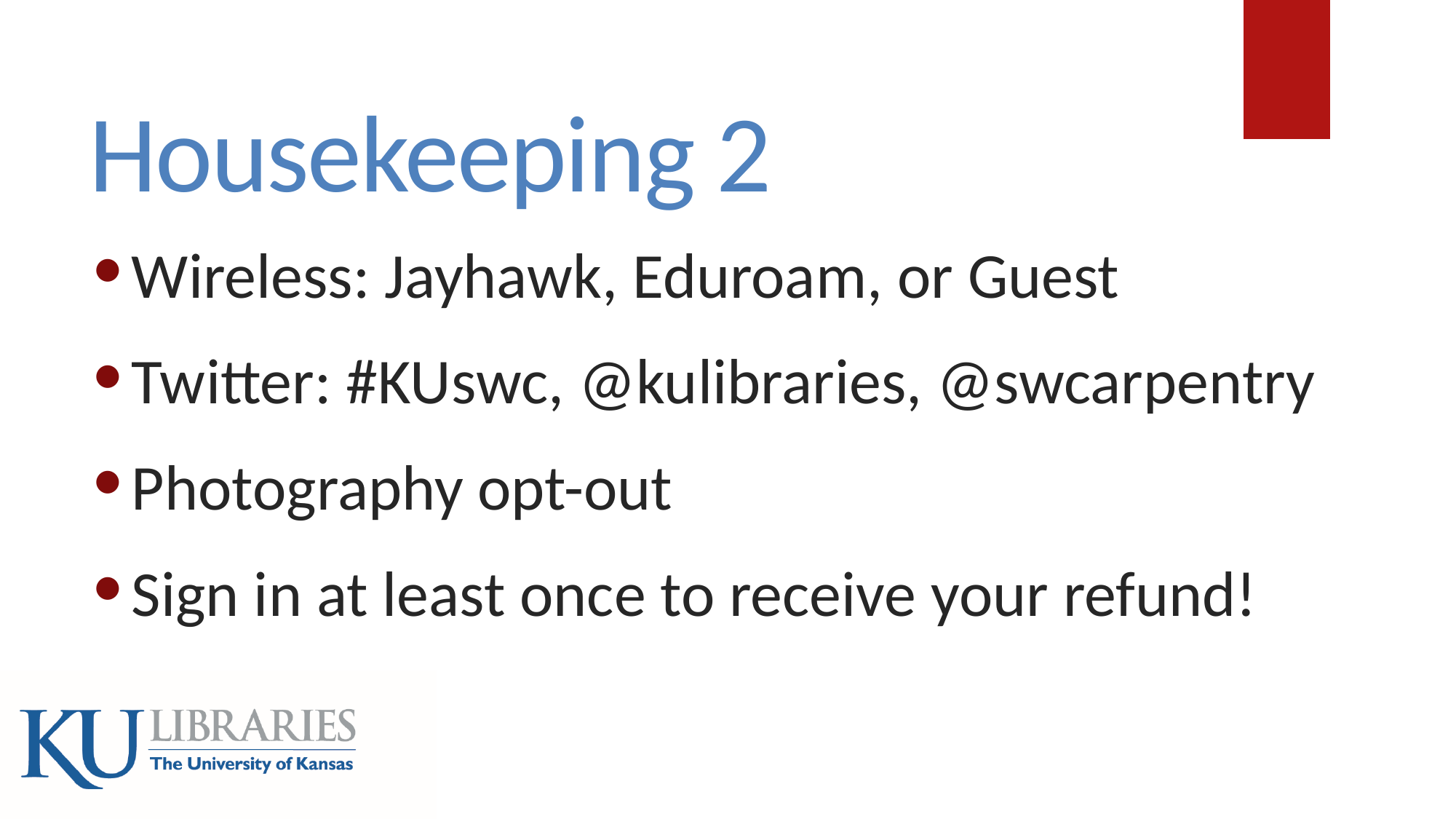

# Housekeeping 2
Wireless: Jayhawk, Eduroam, or Guest
Twitter: #KUswc, @kulibraries, @swcarpentry
Photography opt-out
Sign in at least once to receive your refund!